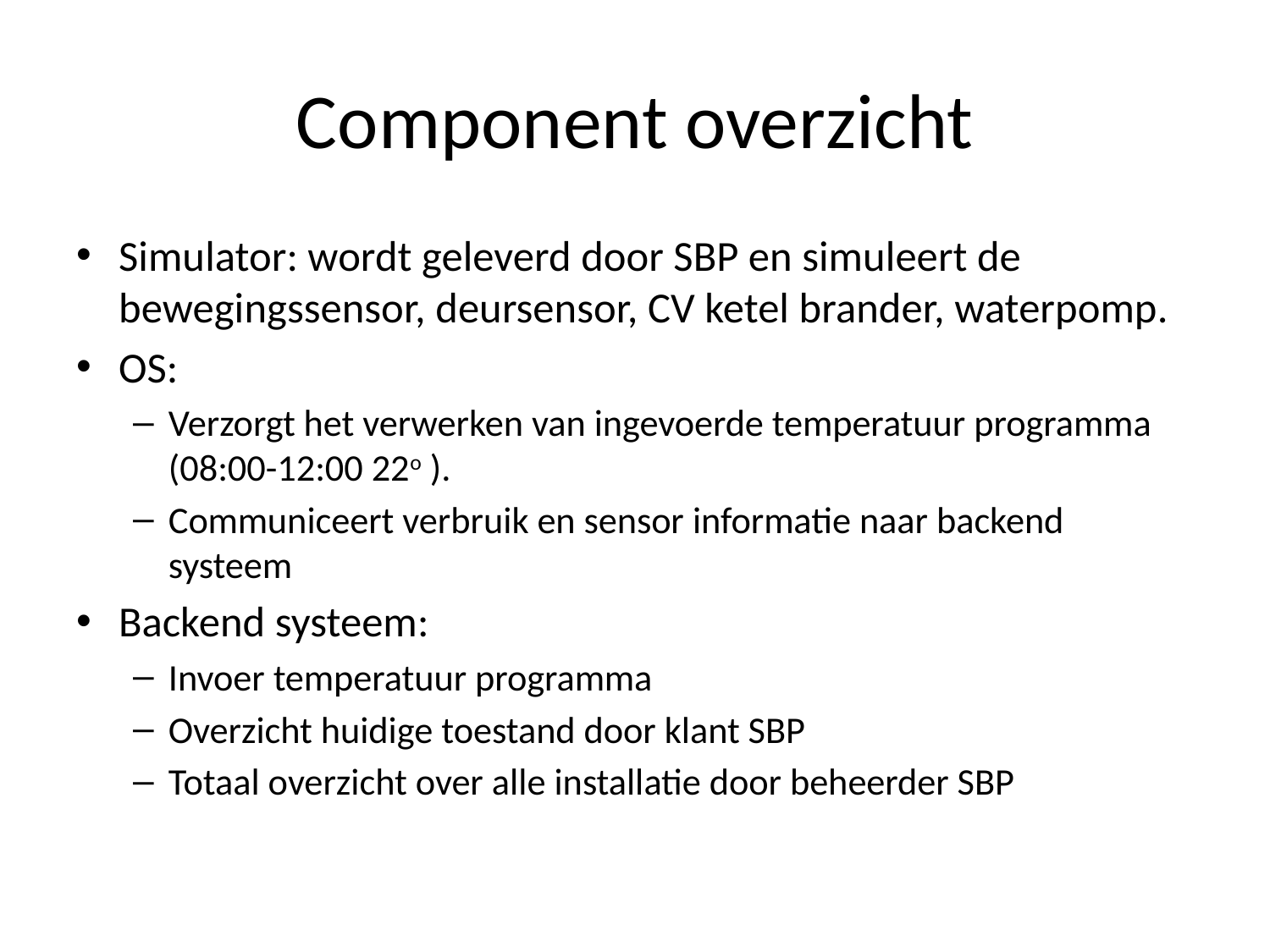

# Component overzicht
Simulator: wordt geleverd door SBP en simuleert de bewegingssensor, deursensor, CV ketel brander, waterpomp.
OS:
Verzorgt het verwerken van ingevoerde temperatuur programma (08:00-12:00 22o ).
Communiceert verbruik en sensor informatie naar backend systeem
Backend systeem:
Invoer temperatuur programma
Overzicht huidige toestand door klant SBP
Totaal overzicht over alle installatie door beheerder SBP